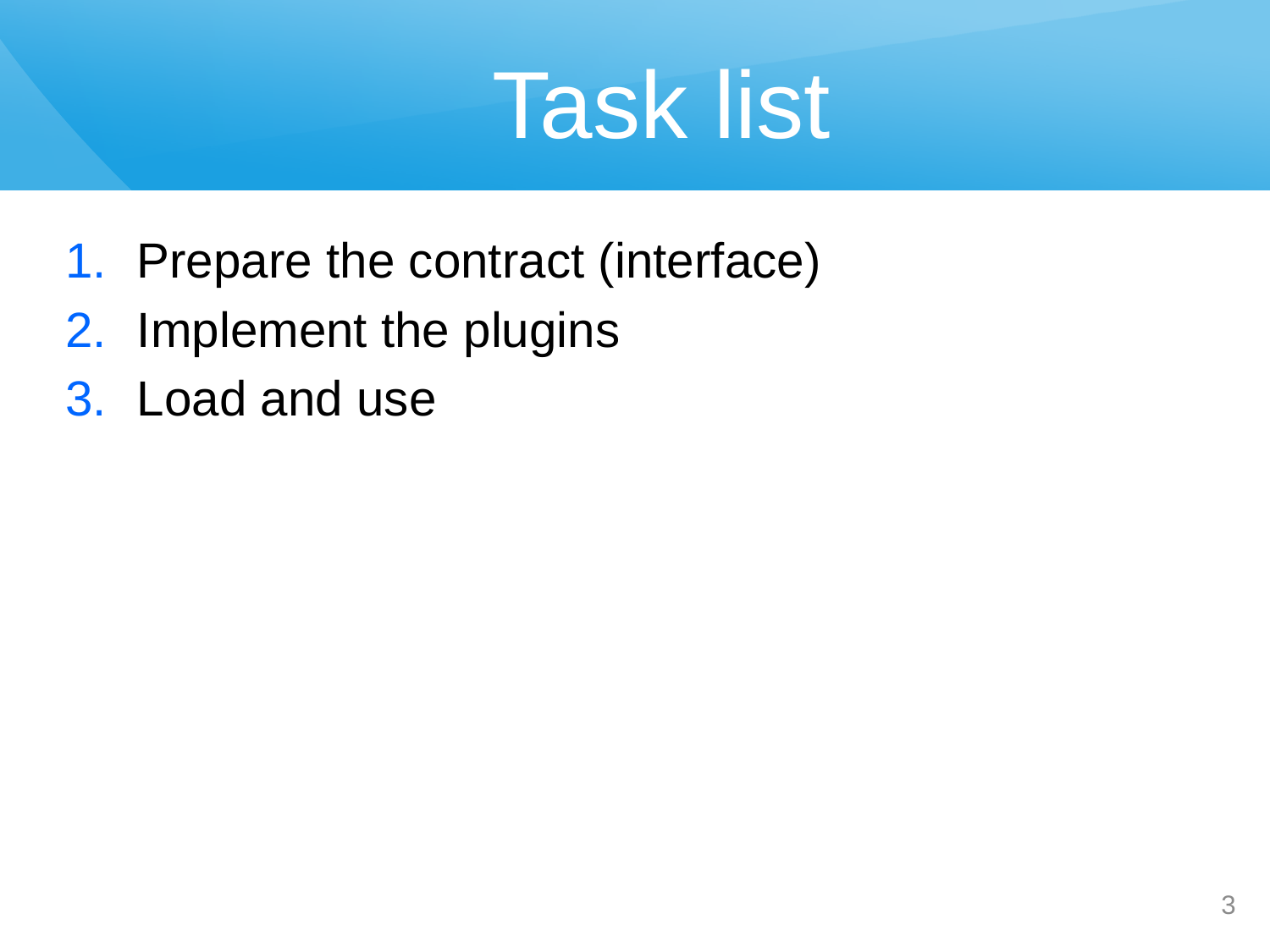

# Task list
Prepare the contract (interface)
Implement the plugins
Load and use
3